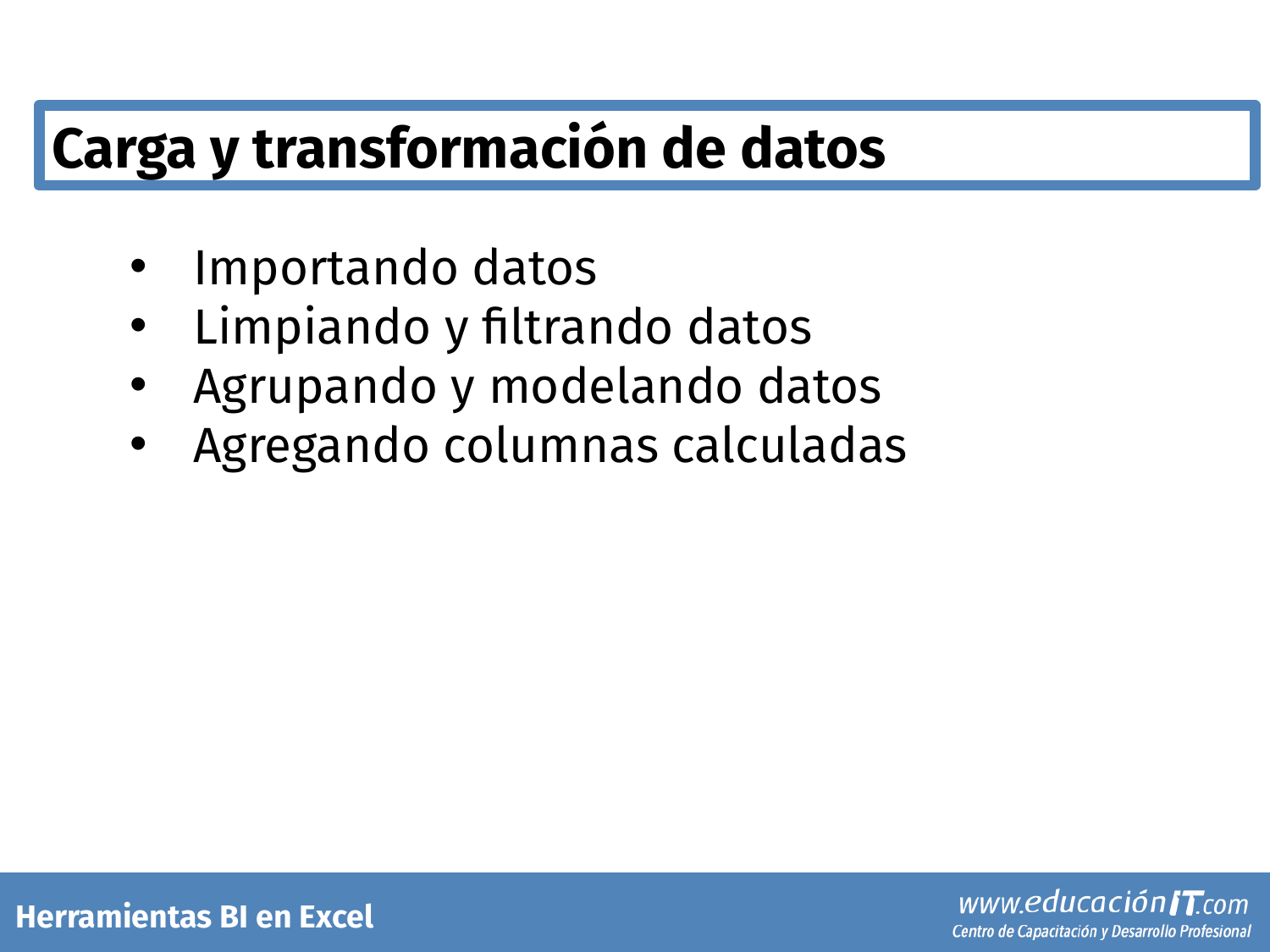

Carga y transformación de datos
Importando datos
Limpiando y filtrando datos
Agrupando y modelando datos
Agregando columnas calculadas